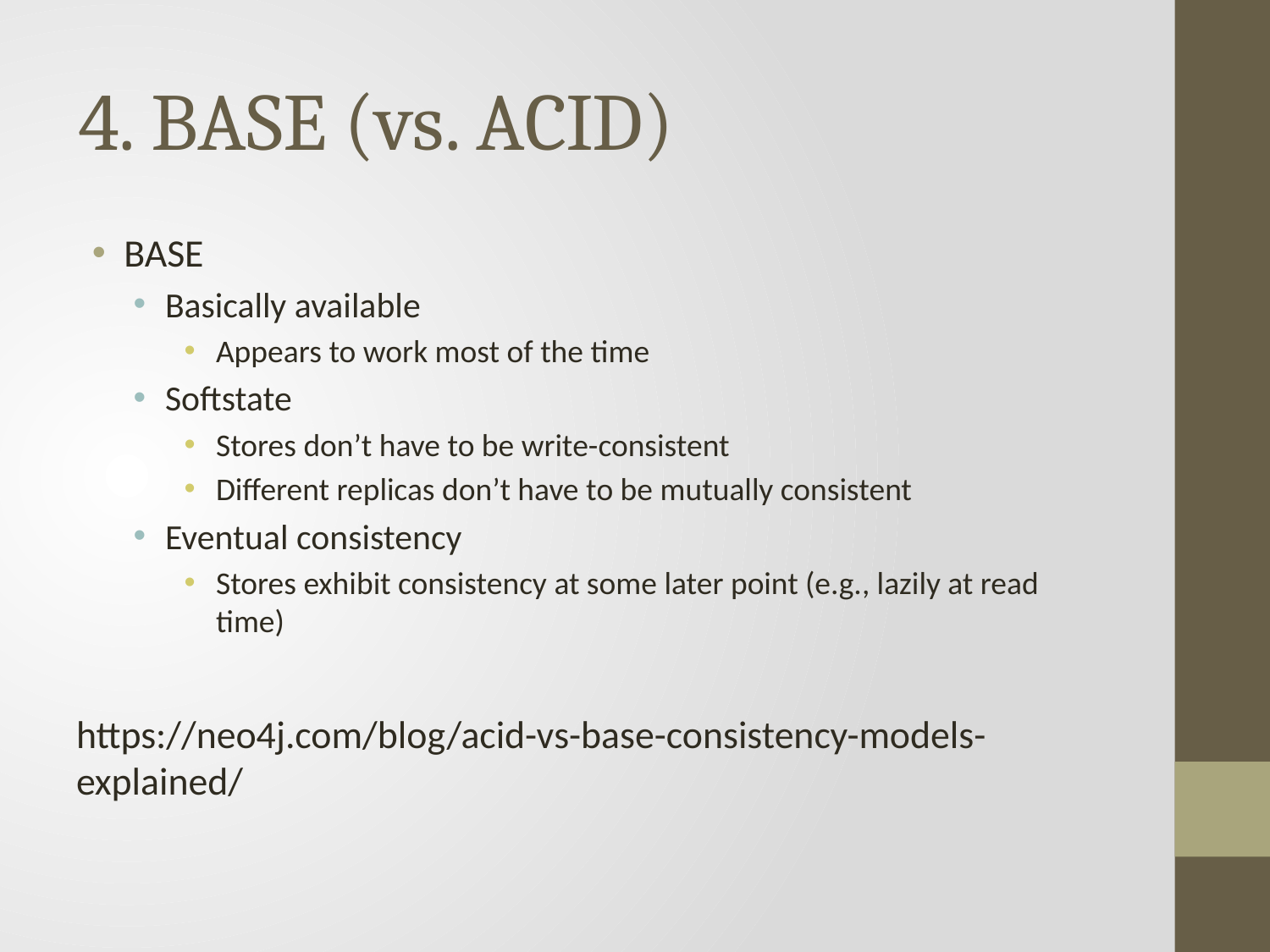

# 4. BASE (vs. ACID)
BASE
Basically available
Appears to work most of the time
Softstate
Stores don’t have to be write-consistent
Different replicas don’t have to be mutually consistent
Eventual consistency
Stores exhibit consistency at some later point (e.g., lazily at read time)

https://neo4j.com/blog/acid-vs-base-consistency-models-explained/